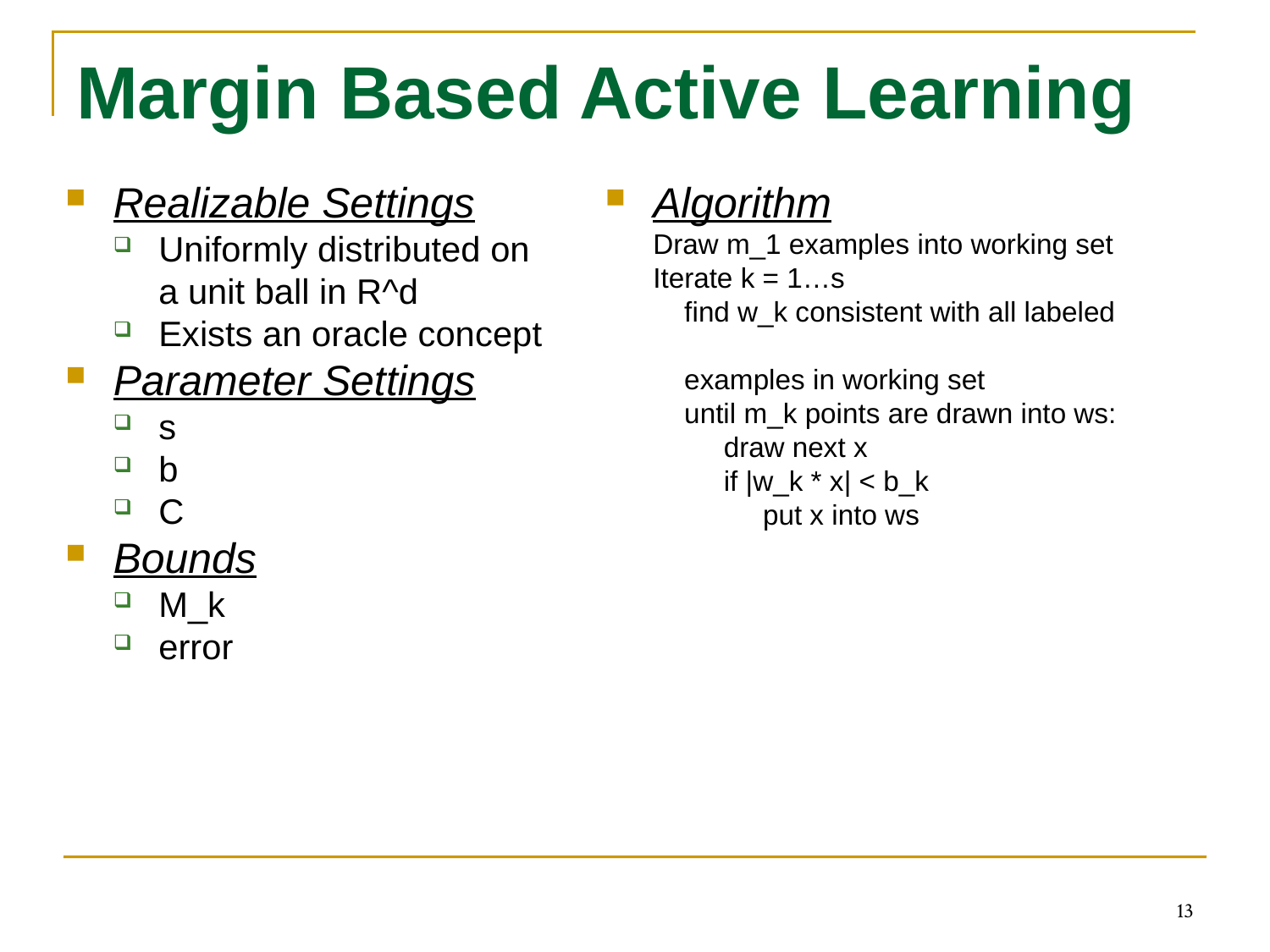

# Margin Based Active Learning
Realizable Settings
Uniformly distributed on a unit ball in R^d
Exists an oracle concept
Parameter Settings
s
b
C
Bounds
M_k
error

Algorithm
Draw m_1 examples into working set
Iterate k = 1…s
    find w_k consistent with all labeled
    examples in working set
    until m_k points are drawn into ws:
         draw next x
         if |w_k * x| < b_k
              put x into ws

13